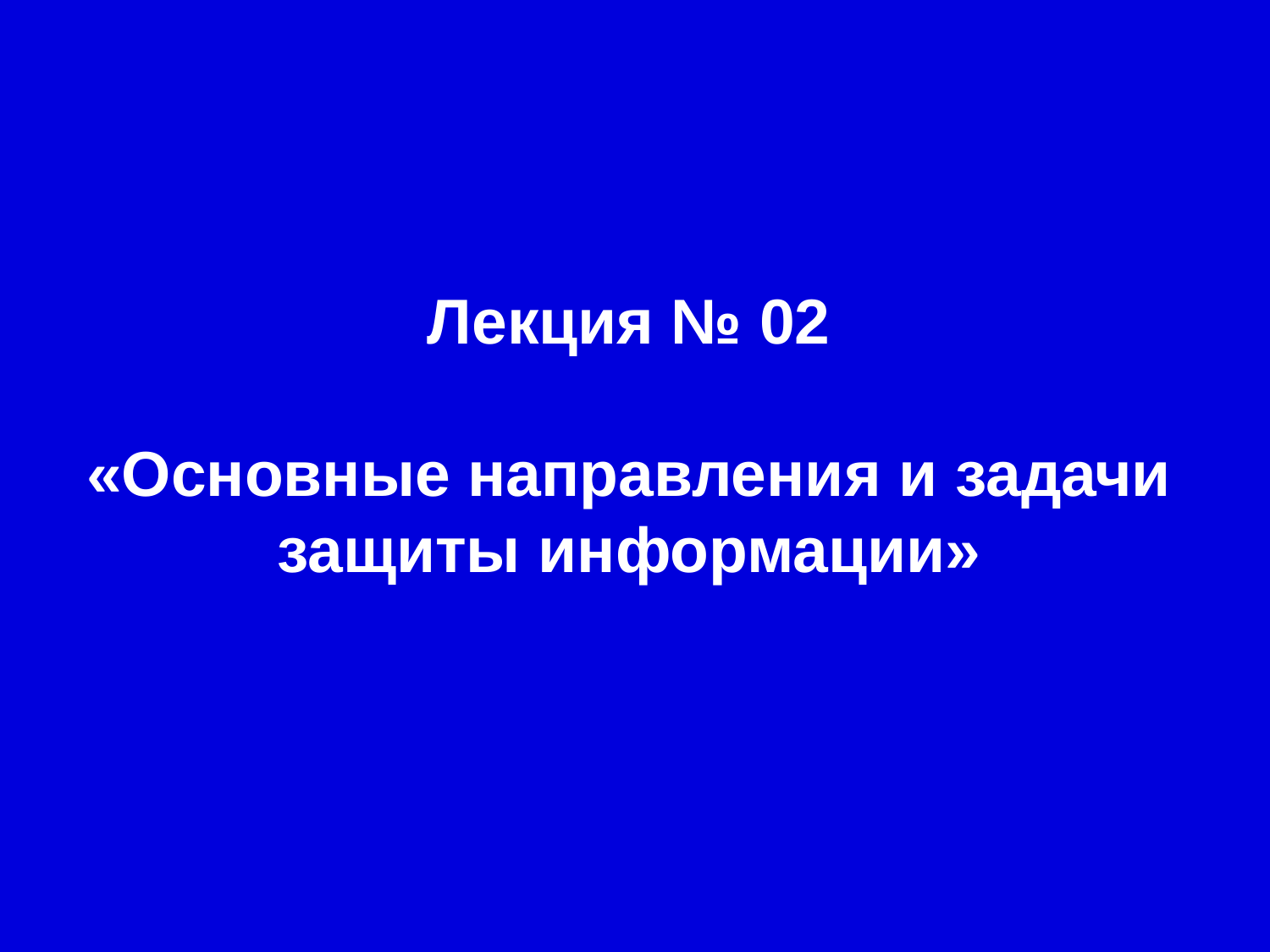

Лекция № 02

«Основные направления и задачи защиты информации»